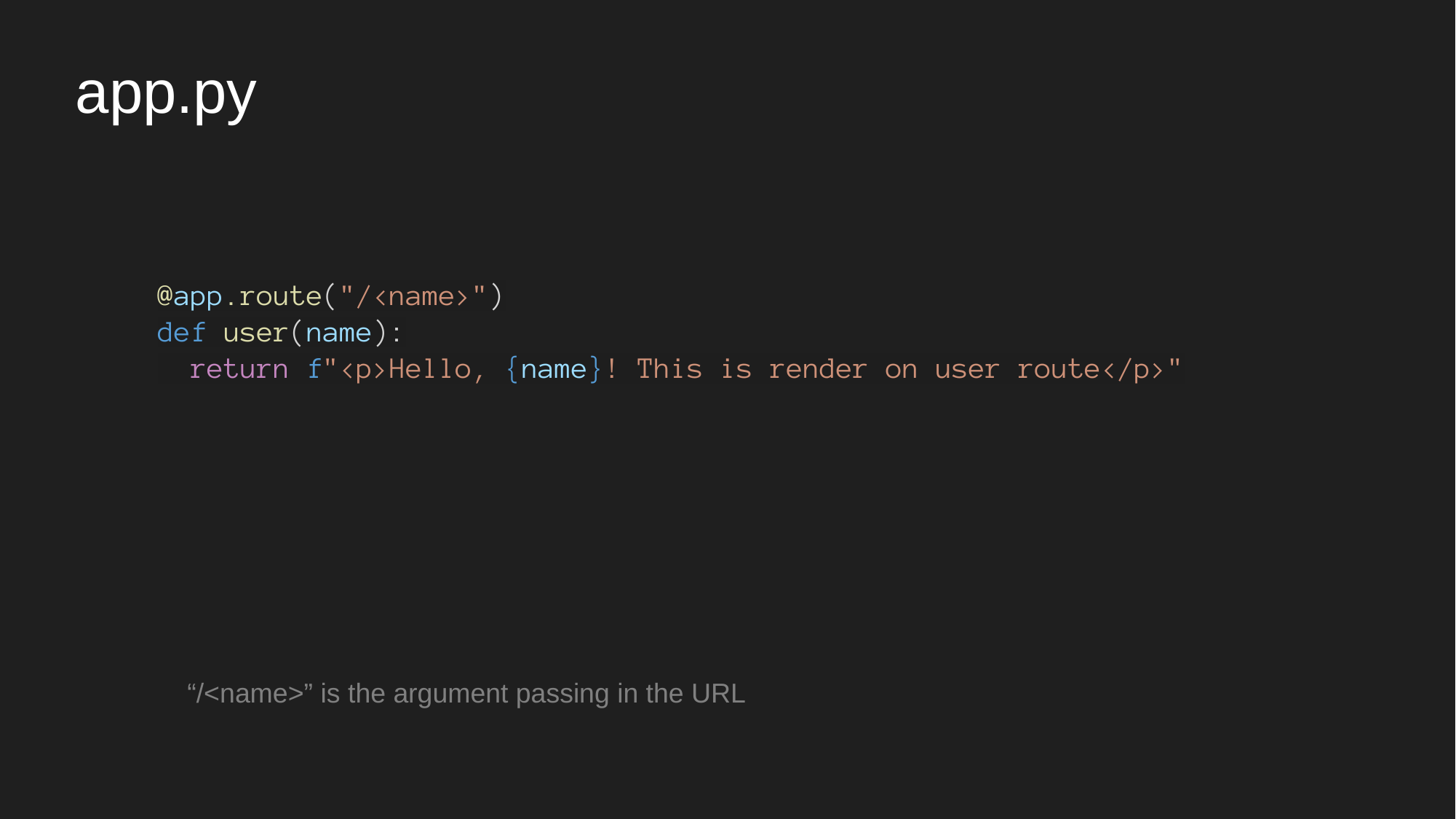

app.py
@app.route("/<name>")
def user(name):
  return f"<p>Hello, {name}! This is render on user route</p>"
“/<name>” is the argument passing in the URL